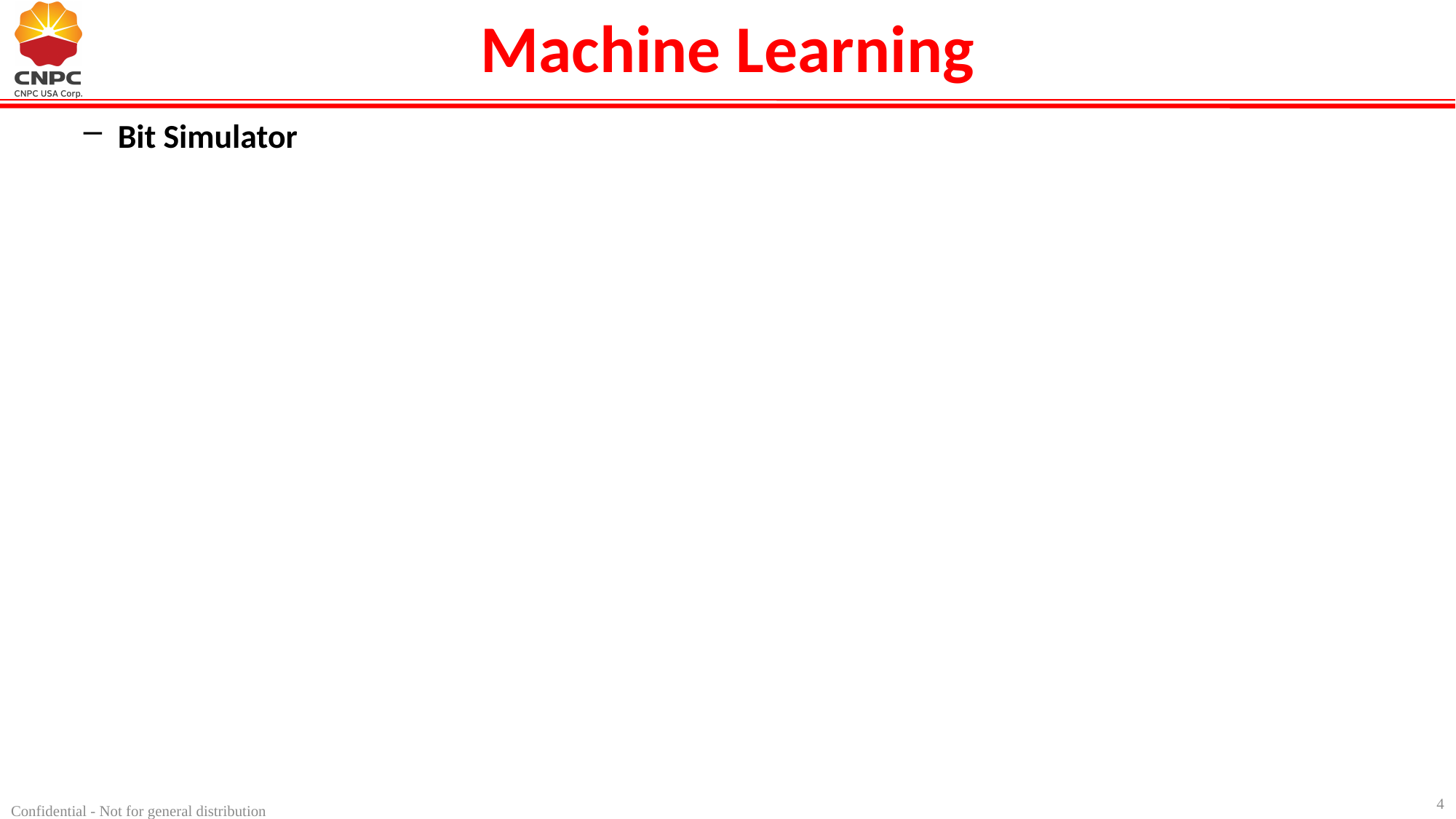

# Machine Learning
Bit Simulator

4
Confidential - Not for general distribution